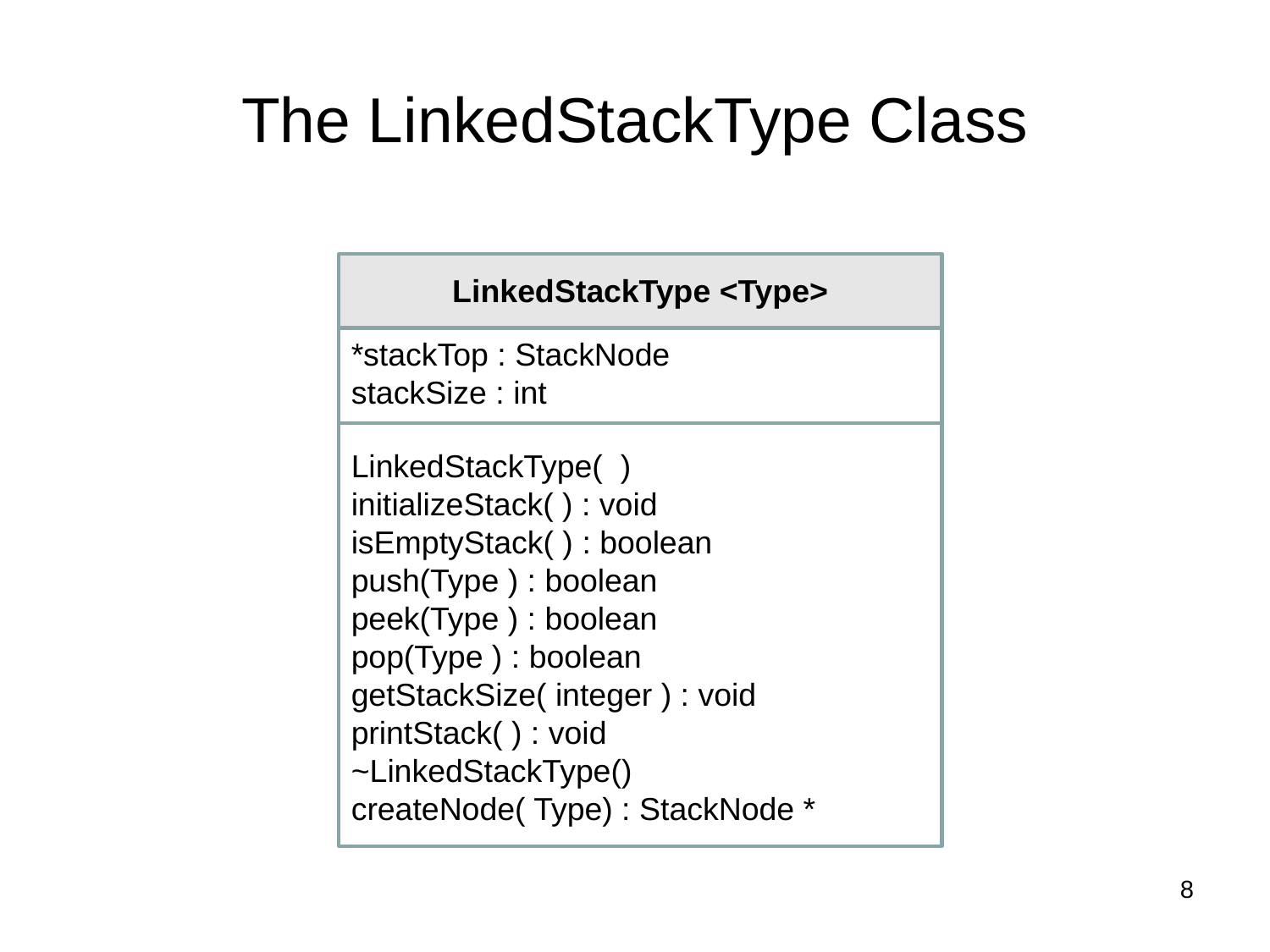

# The LinkedStackType Class

LinkedStackType <Type>

*stackTop : StackNode
stackSize : int

LinkedStackType(  )
initializeStack( ) : void
isEmptyStack( ) : boolean
push(Type ) : boolean
peek(Type ) : boolean
pop(Type ) : boolean
getStackSize( integer ) : void
printStack( ) : void
~LinkedStackType()
createNode( Type) : StackNode *

8